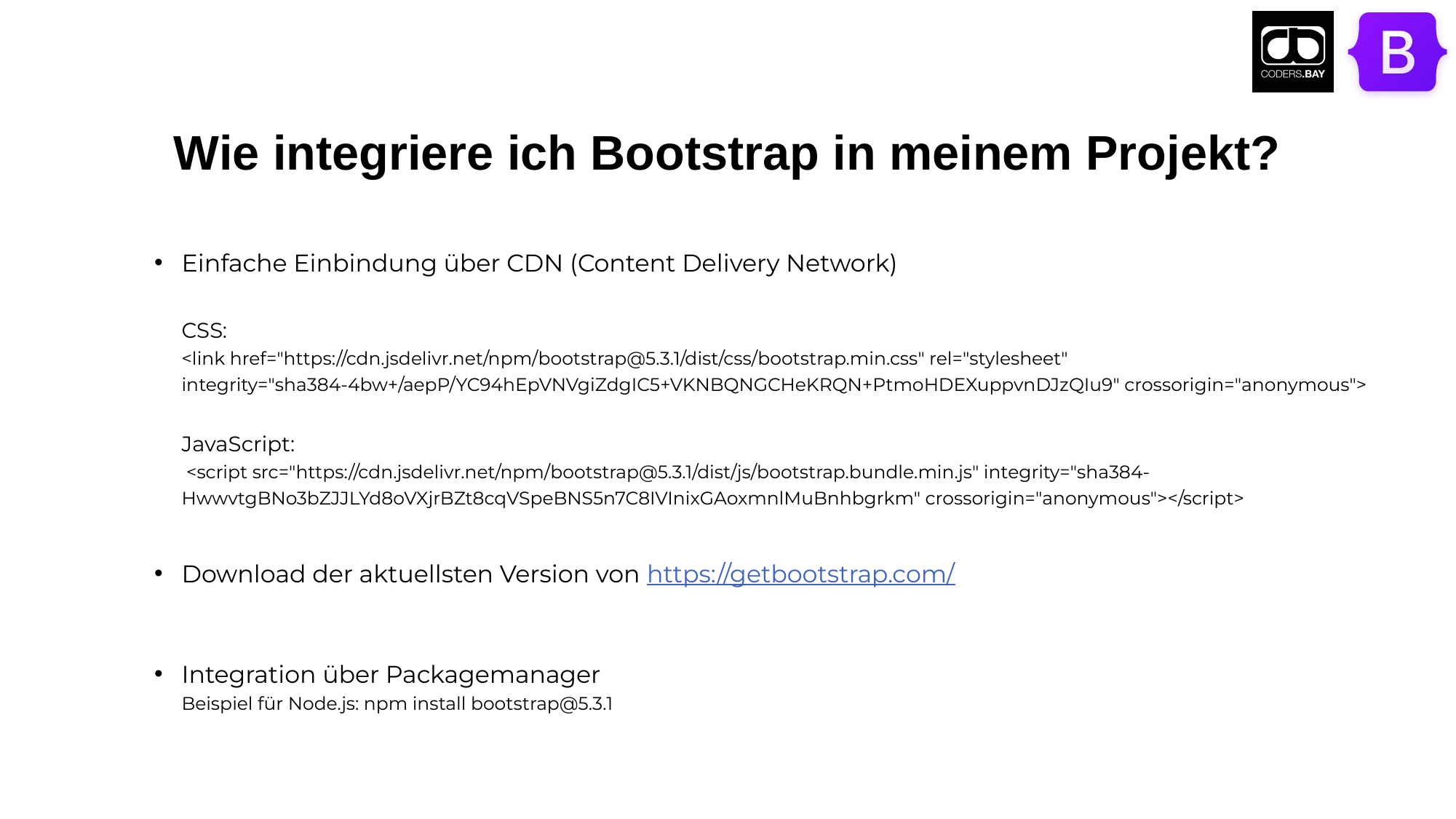

# Wie integriere ich Bootstrap in meinem Projekt?
Einfache Einbindung über CDN (Content Delivery Network)
CSS:
<link href="https://cdn.jsdelivr.net/npm/bootstrap@5.3.1/dist/css/bootstrap.min.css" rel="stylesheet" integrity="sha384-4bw+/aepP/YC94hEpVNVgiZdgIC5+VKNBQNGCHeKRQN+PtmoHDEXuppvnDJzQIu9" crossorigin="anonymous">
JavaScript:
 <script src="https://cdn.jsdelivr.net/npm/bootstrap@5.3.1/dist/js/bootstrap.bundle.min.js" integrity="sha384-HwwvtgBNo3bZJJLYd8oVXjrBZt8cqVSpeBNS5n7C8IVInixGAoxmnlMuBnhbgrkm" crossorigin="anonymous"></script>
Download der aktuellsten Version von https://getbootstrap.com/

Integration über Packagemanager
Beispiel für Node.js: npm install bootstrap@5.3.1